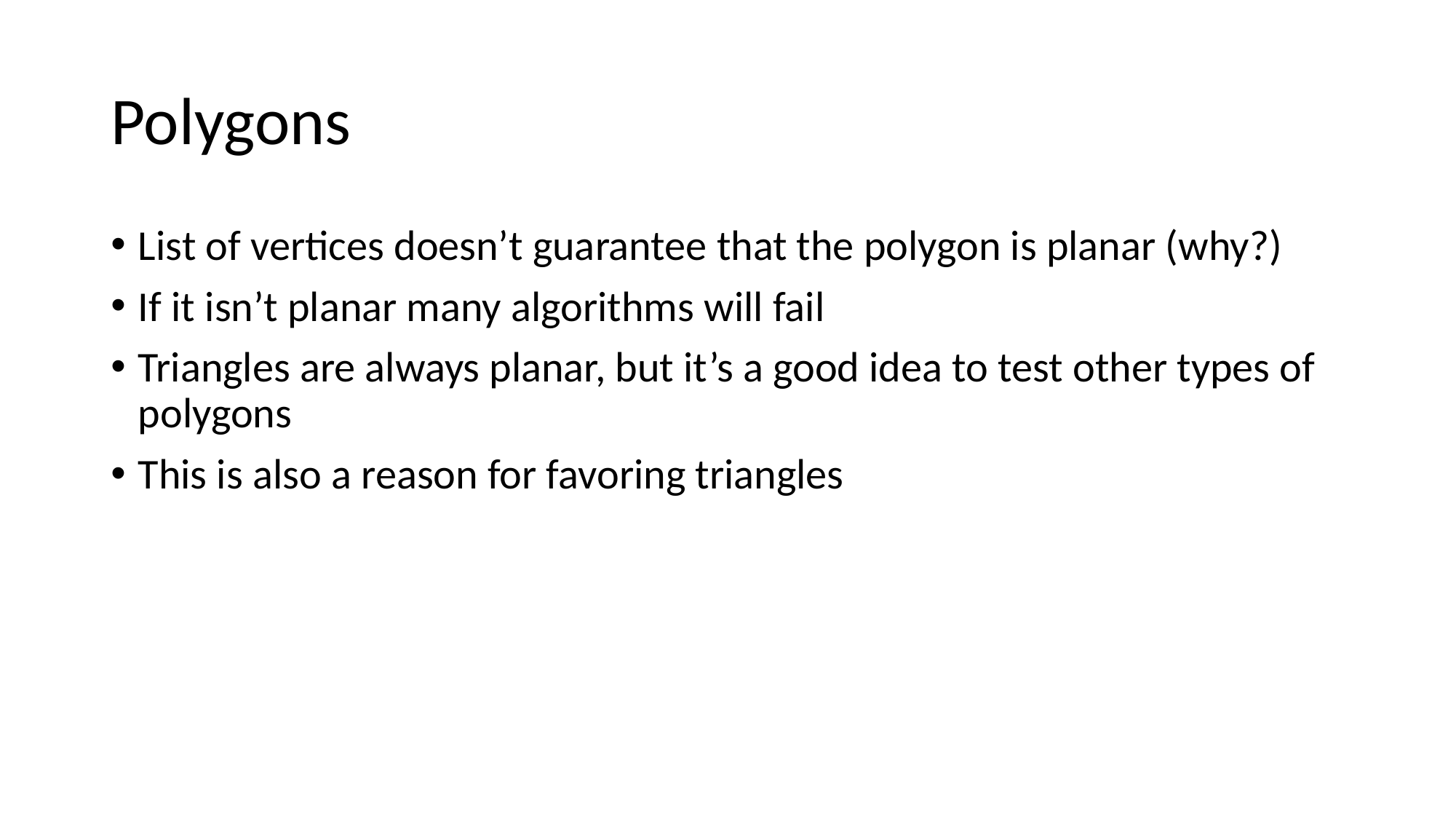

# Polygons
List of vertices doesn’t guarantee that the polygon is planar (why?)
If it isn’t planar many algorithms will fail
Triangles are always planar, but it’s a good idea to test other types of polygons
This is also a reason for favoring triangles